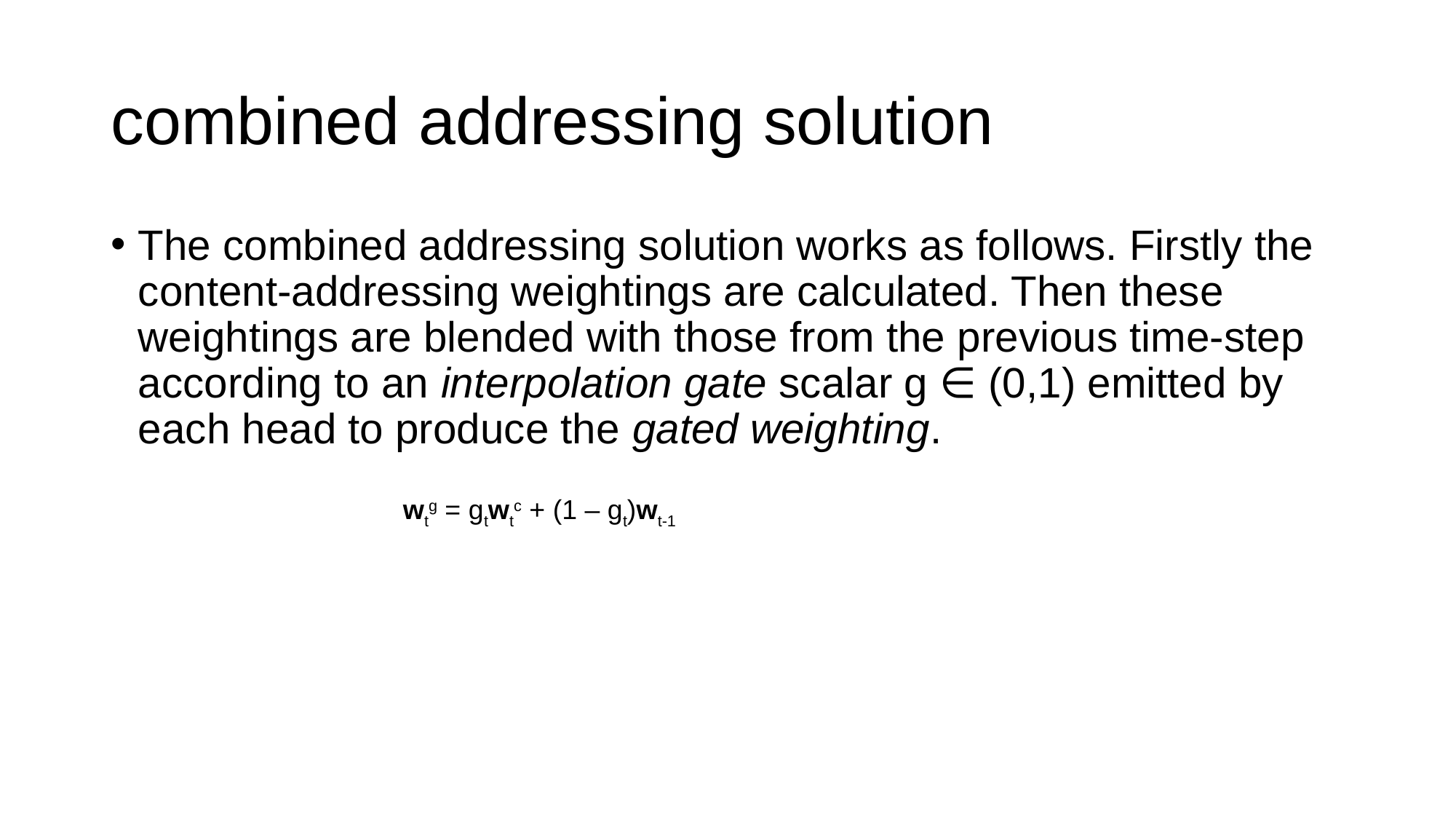

# combined addressing solution
The combined addressing solution works as follows. Firstly the content-addressing weightings are calculated. Then these weightings are blended with those from the previous time-step according to an interpolation gate scalar g ∈ (0,1) emitted by each head to produce the gated weighting.
wtg = gtwtc + (1 – gt)wt-1